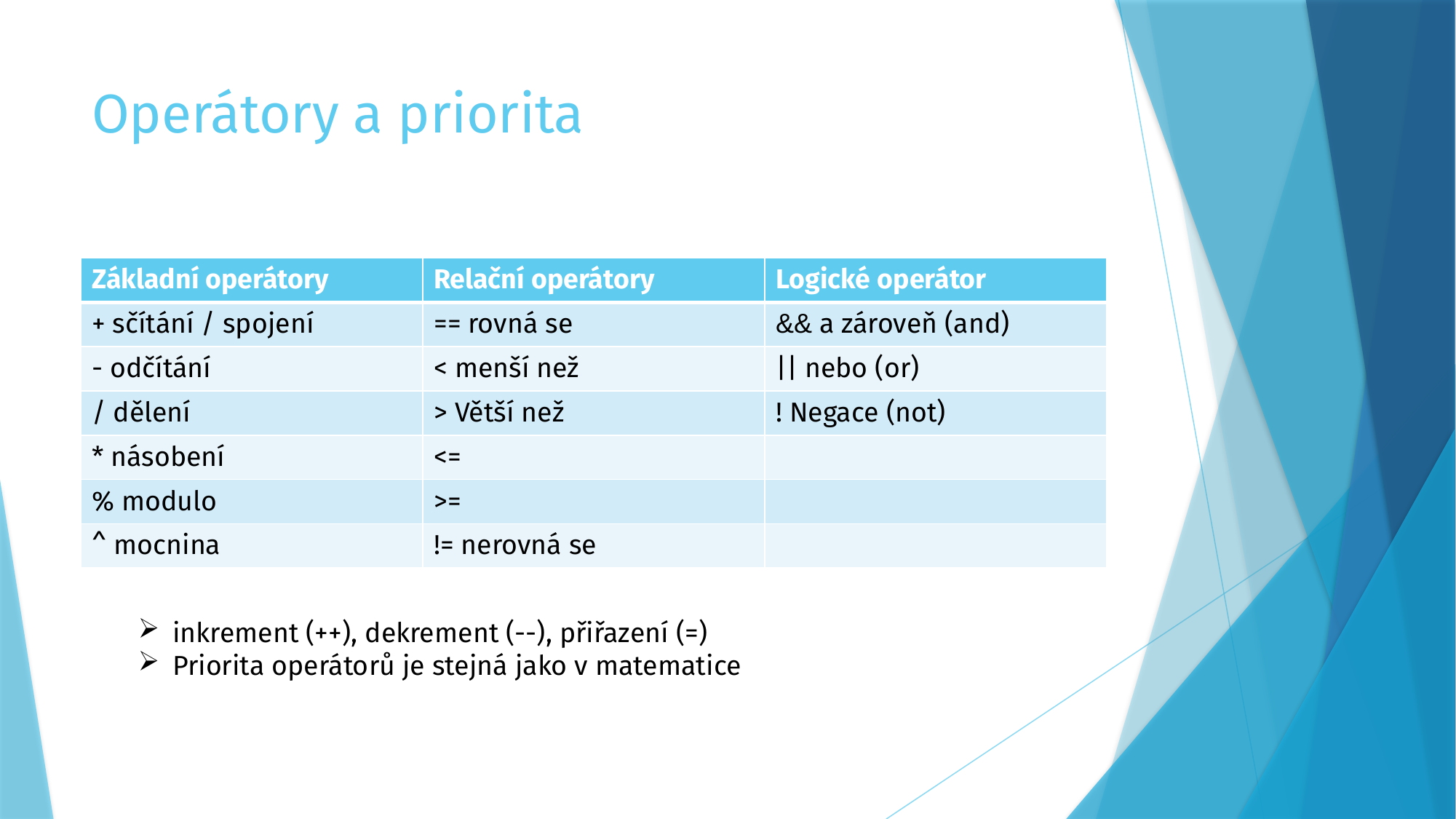

# Operátory a priorita
| Základní operátory | Relační operátory | Logické operátor |
| --- | --- | --- |
| + sčítání / spojení | == rovná se | && a zároveň (and) |
| - odčítání | < menší než | || nebo (or) |
| / dělení | > Větší než | ! Negace (not) |
| \* násobení | <= |  |
| % modulo | >= |  |
| ^ mocnina | != nerovná se |  |
inkrement (++), dekrement (--), přiřazení (=)
Priorita operátorů je stejná jako v matematice